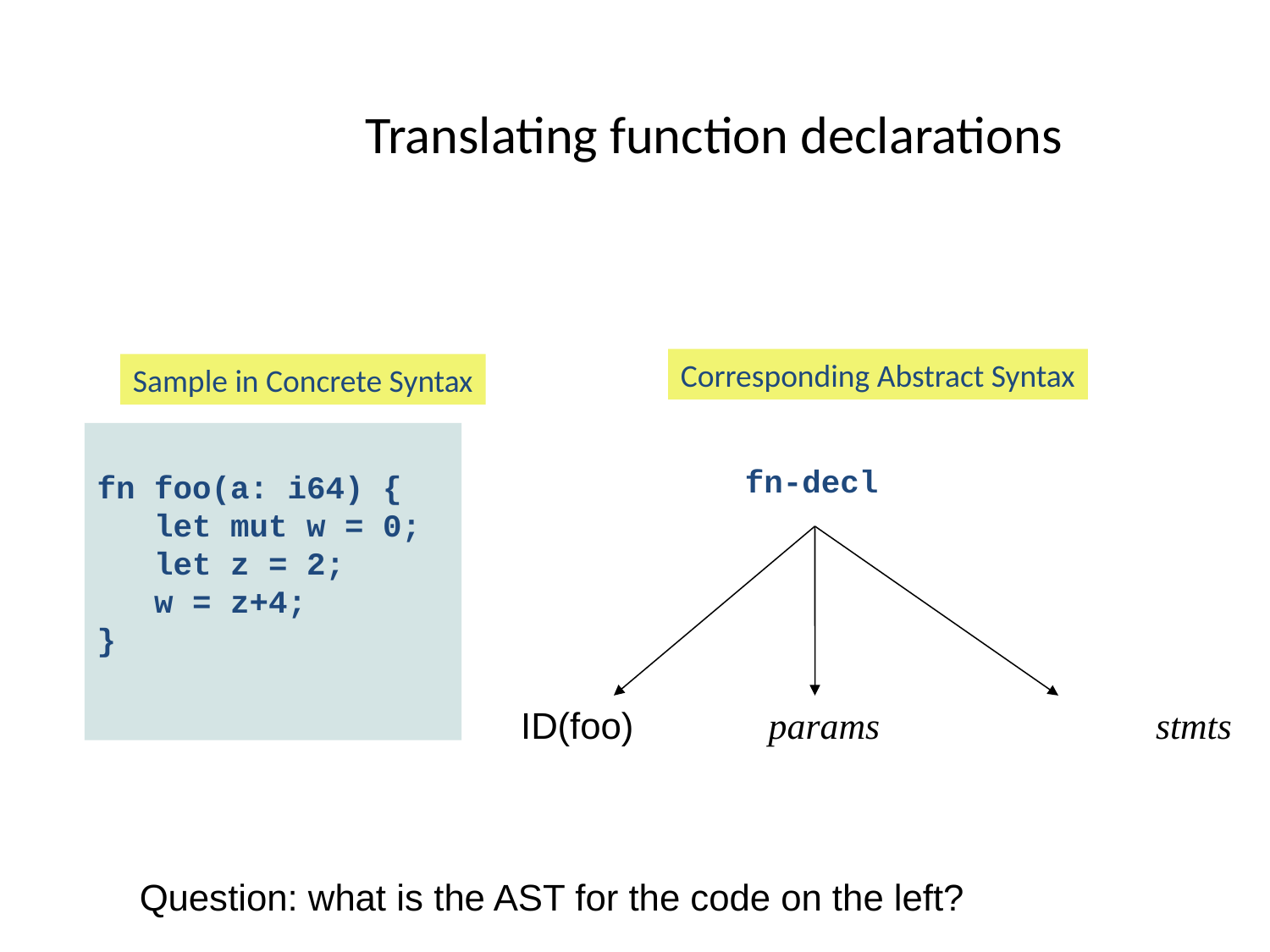

# Translating function declarations
Corresponding Abstract Syntax
Sample in Concrete Syntax

fn foo(a: i64) {
   let mut w = 0;
   let z = 2;
   w = z+4;
}

fn-decl

ID(foo)             params			stmts
Question: what is the AST for the code on the left?